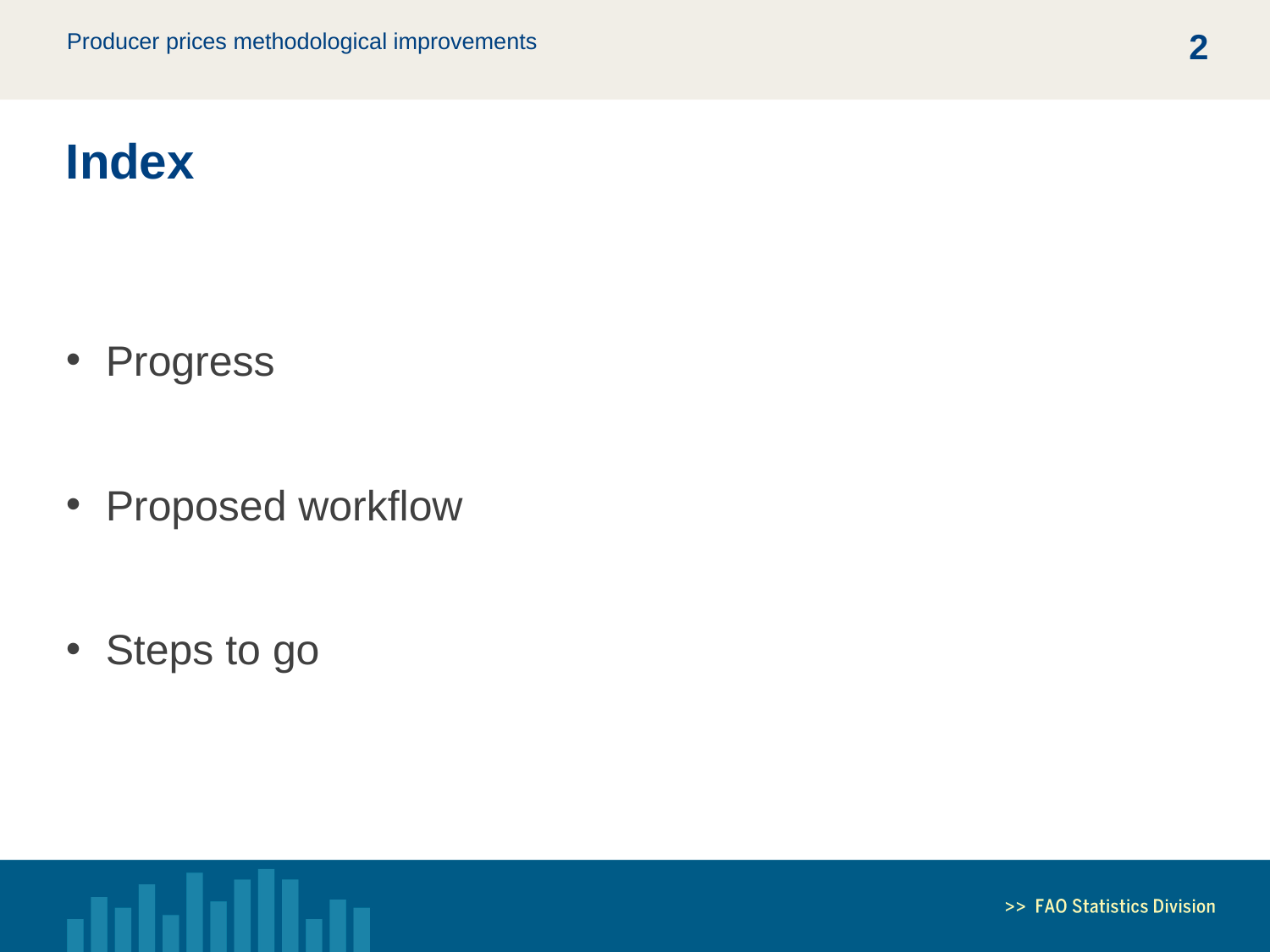

2
Index
Progress
Proposed workflow
Steps to go